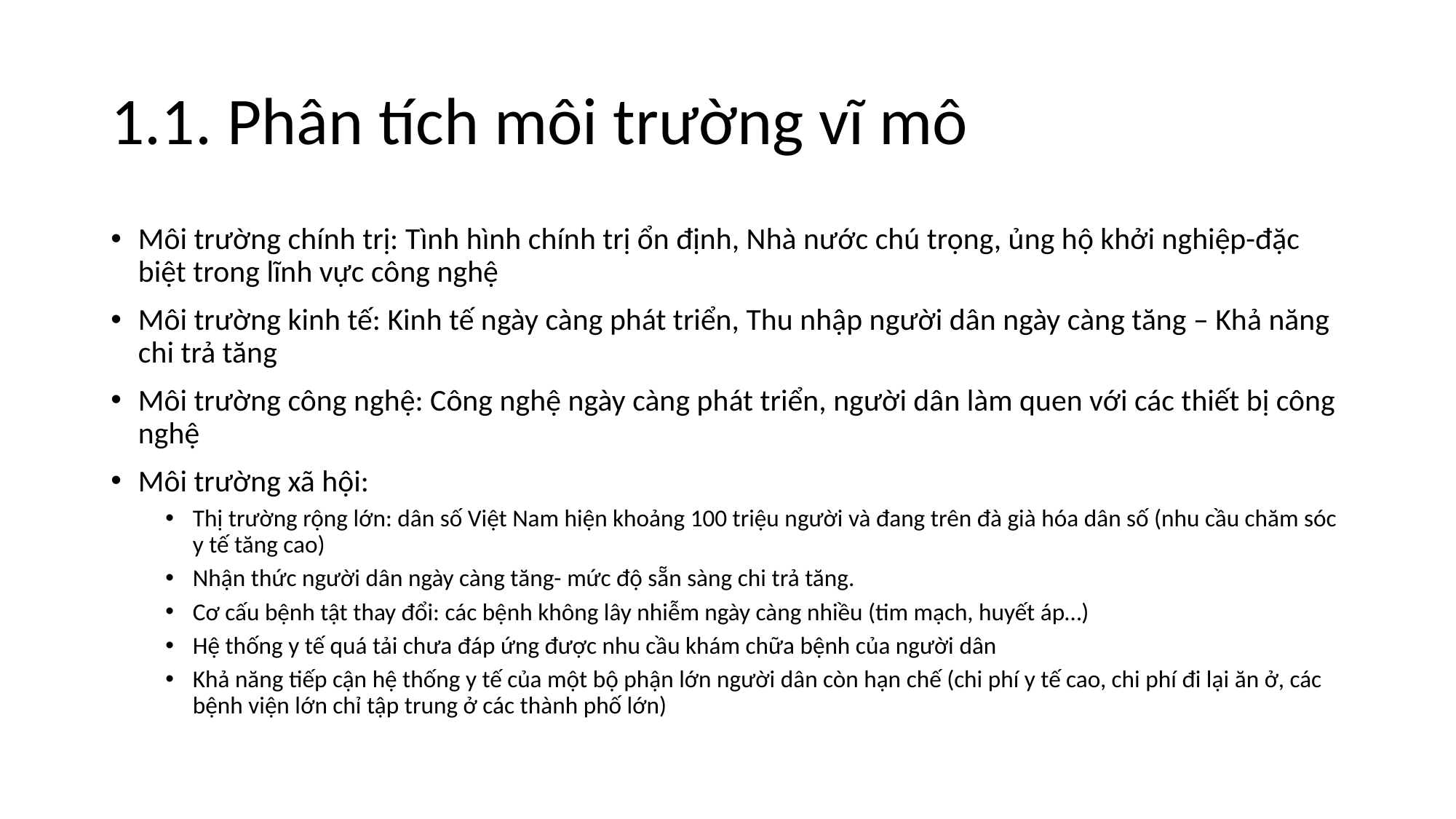

# 1.1. Phân tích môi trường vĩ mô
Môi trường chính trị: Tình hình chính trị ổn định, Nhà nước chú trọng, ủng hộ khởi nghiệp-đặc biệt trong lĩnh vực công nghệ
Môi trường kinh tế: Kinh tế ngày càng phát triển, Thu nhập người dân ngày càng tăng – Khả năng chi trả tăng
Môi trường công nghệ: Công nghệ ngày càng phát triển, người dân làm quen với các thiết bị công nghệ
Môi trường xã hội:
Thị trường rộng lớn: dân số Việt Nam hiện khoảng 100 triệu người và đang trên đà già hóa dân số (nhu cầu chăm sóc y tế tăng cao)
Nhận thức người dân ngày càng tăng- mức độ sẵn sàng chi trả tăng.
Cơ cấu bệnh tật thay đổi: các bệnh không lây nhiễm ngày càng nhiều (tim mạch, huyết áp…)
Hệ thống y tế quá tải chưa đáp ứng được nhu cầu khám chữa bệnh của người dân
Khả năng tiếp cận hệ thống y tế của một bộ phận lớn người dân còn hạn chế (chi phí y tế cao, chi phí đi lại ăn ở, các bệnh viện lớn chỉ tập trung ở các thành phố lớn)